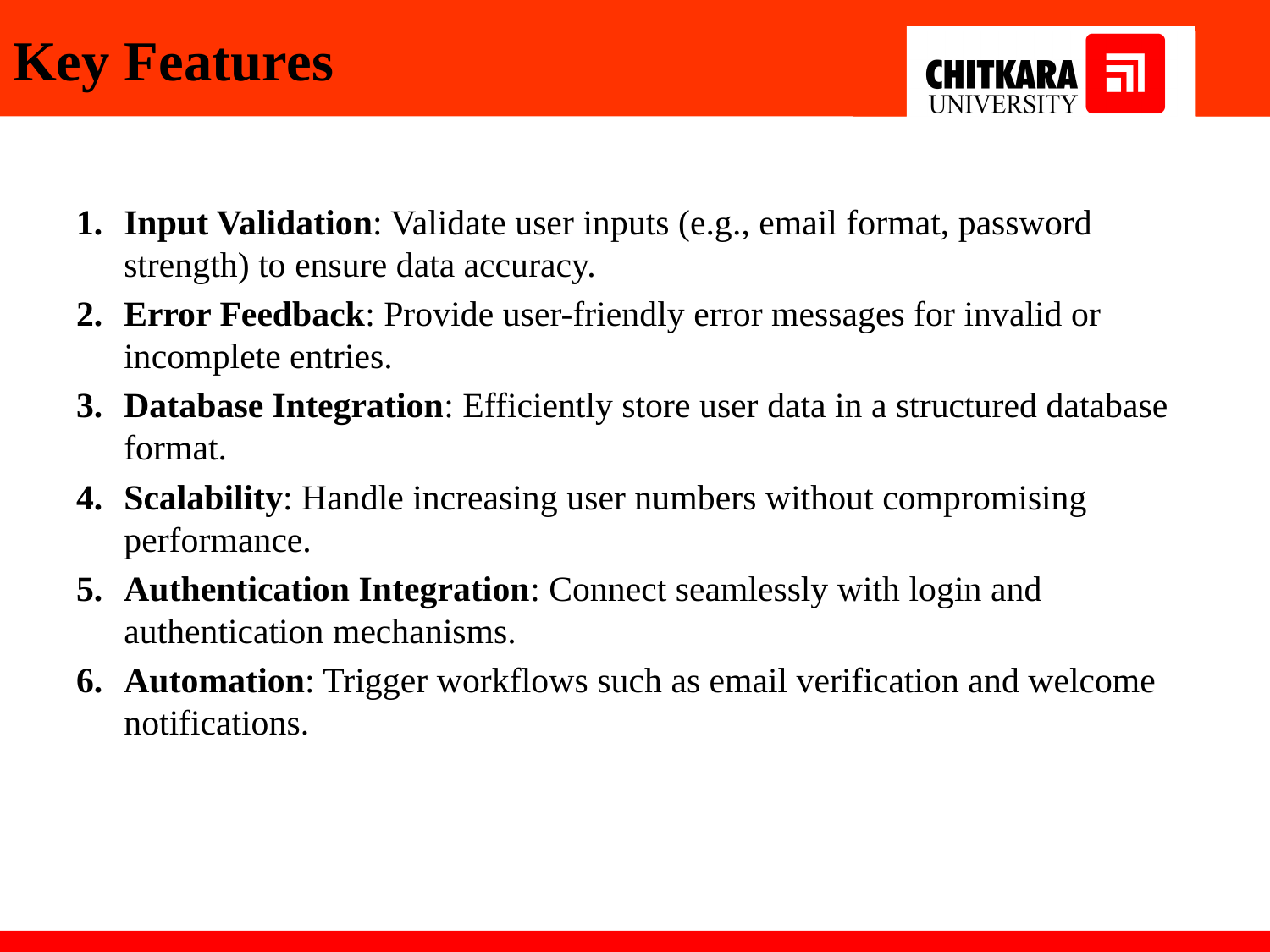

# Key Features

Input Validation: Validate user inputs (e.g., email format, password strength) to ensure data accuracy.
Error Feedback: Provide user-friendly error messages for invalid or incomplete entries.
Database Integration: Efficiently store user data in a structured database format.
Scalability: Handle increasing user numbers without compromising performance.
Authentication Integration: Connect seamlessly with login and authentication mechanisms.
Automation: Trigger workflows such as email verification and welcome notifications.